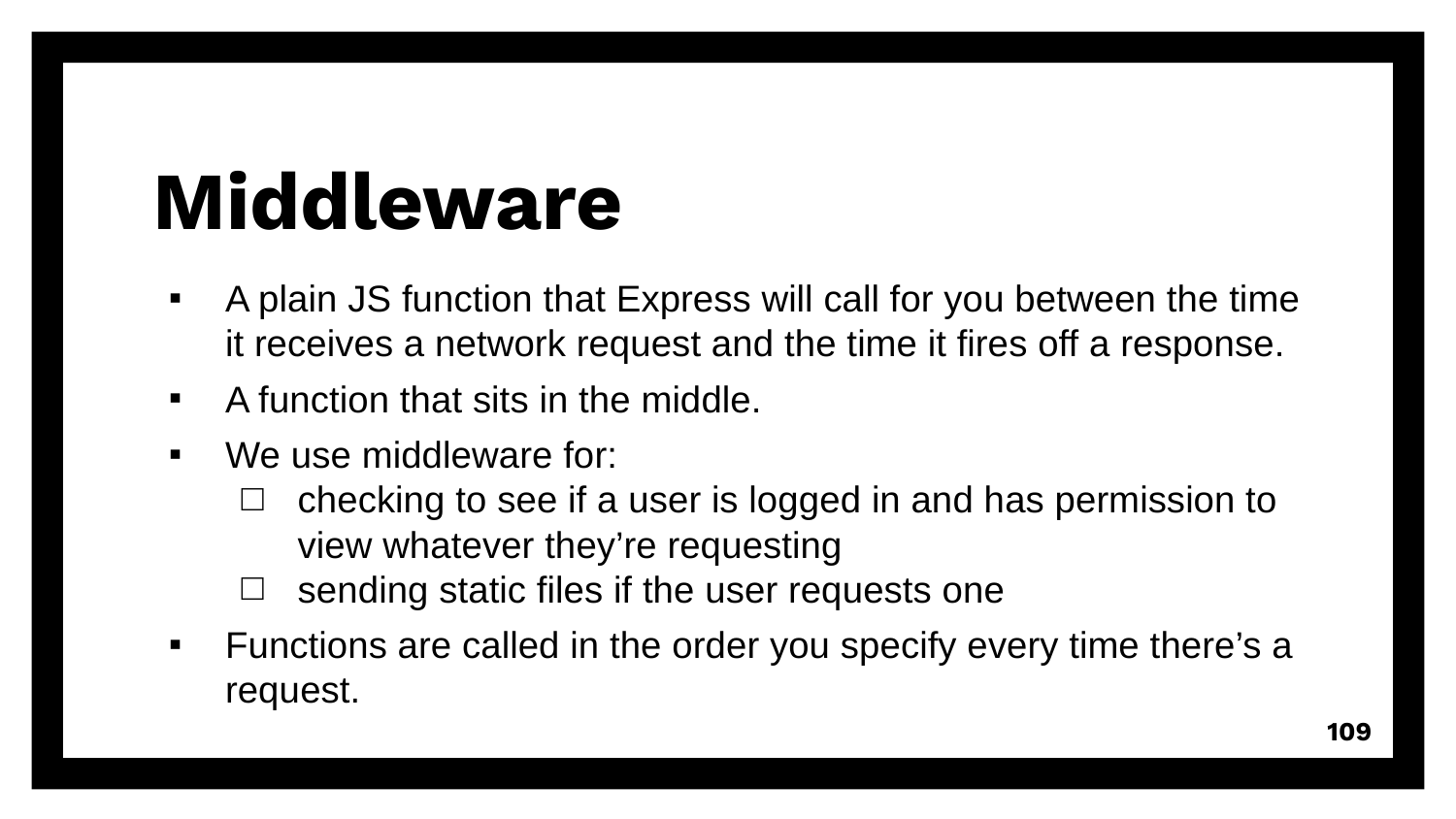

# Middleware
A plain JS function that Express will call for you between the time it receives a network request and the time it fires off a response.
A function that sits in the middle.
We use middleware for:
checking to see if a user is logged in and has permission to view whatever they’re requesting
sending static files if the user requests one
Functions are called in the order you specify every time there’s a request.
109